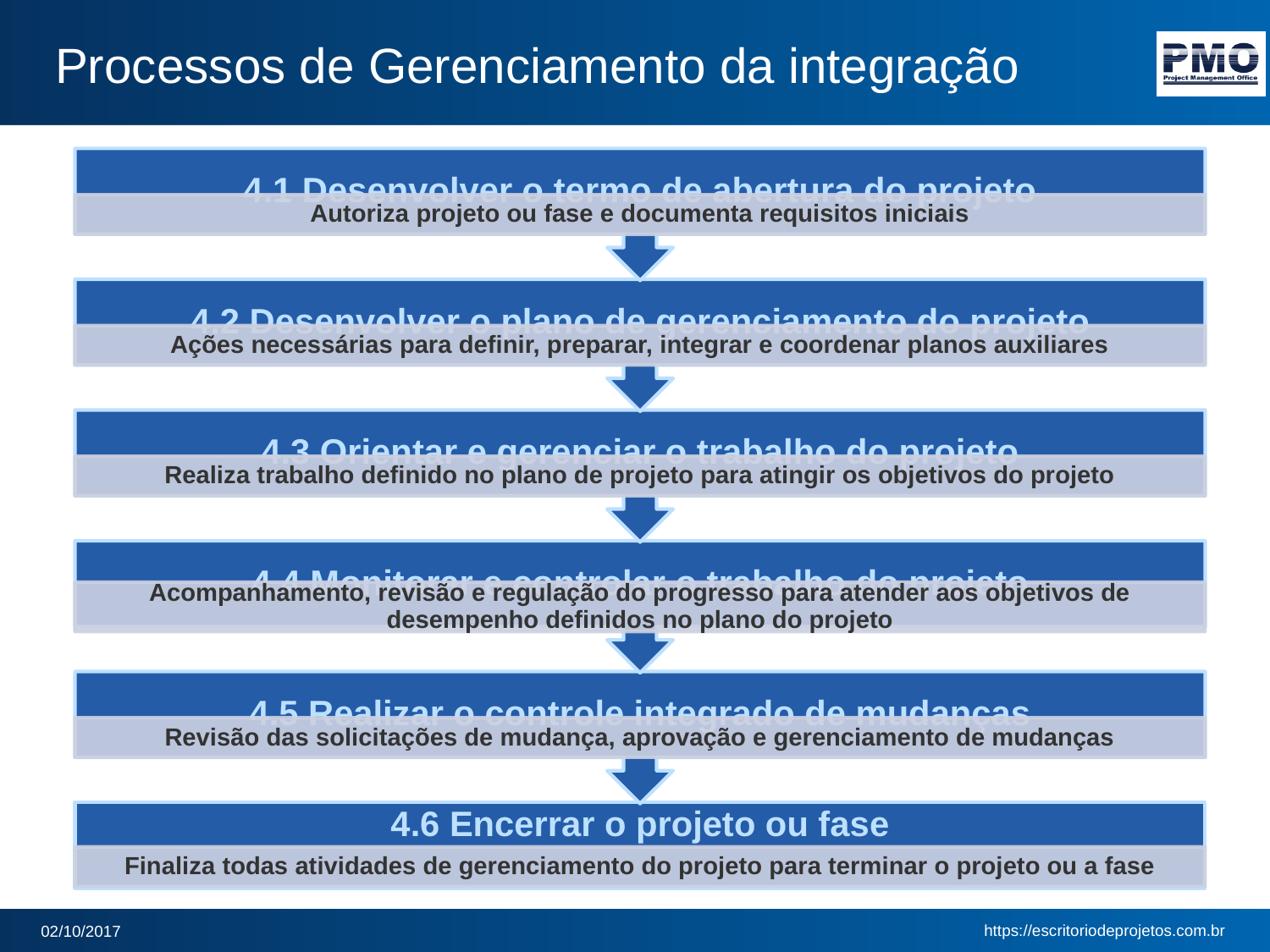

# Processos de Gerenciamento da integração
4.6 Encerrar o projeto ou fase
Finaliza todas atividades de gerenciamento do projeto para terminar o projeto ou a fase
4.5 Realizar o controle integrado de mudanças
Revisão das solicitações de mudança, aprovação e gerenciamento de mudanças
4.4 Monitorar e controlar o trabalho do projeto
Acompanhamento, revisão e regulação do progresso para atender aos objetivos de desempenho definidos no plano do projeto
4.3 Orientar e gerenciar o trabalho do projeto
Realiza trabalho definido no plano de projeto para atingir os objetivos do projeto
4.2 Desenvolver o plano de gerenciamento do projeto
Ações necessárias para definir, preparar, integrar e coordenar planos auxiliares
4.1 Desenvolver o termo de abertura do projeto
Autoriza projeto ou fase e documenta requisitos iniciais